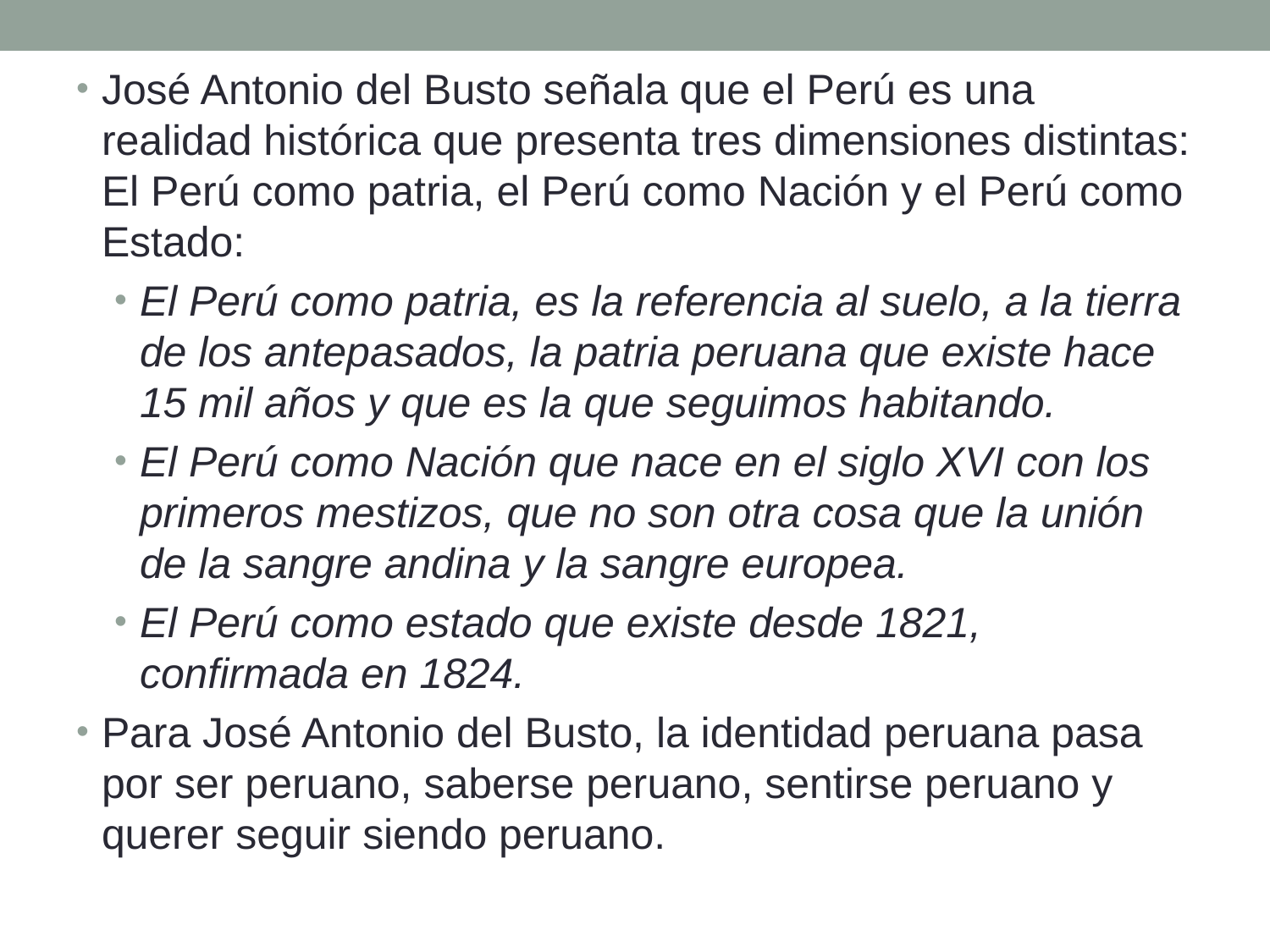

José Antonio del Busto señala que el Perú es una realidad histórica que presenta tres dimensiones distintas: El Perú como patria, el Perú como Nación y el Perú como Estado:
El Perú como patria, es la referencia al suelo, a la tierra de los antepasados, la patria peruana que existe hace 15 mil años y que es la que seguimos habitando.
El Perú como Nación que nace en el siglo XVI con los primeros mestizos, que no son otra cosa que la unión de la sangre andina y la sangre europea.
El Perú como estado que existe desde 1821, confirmada en 1824.
Para José Antonio del Busto, la identidad peruana pasa por ser peruano, saberse peruano, sentirse peruano y querer seguir siendo peruano.